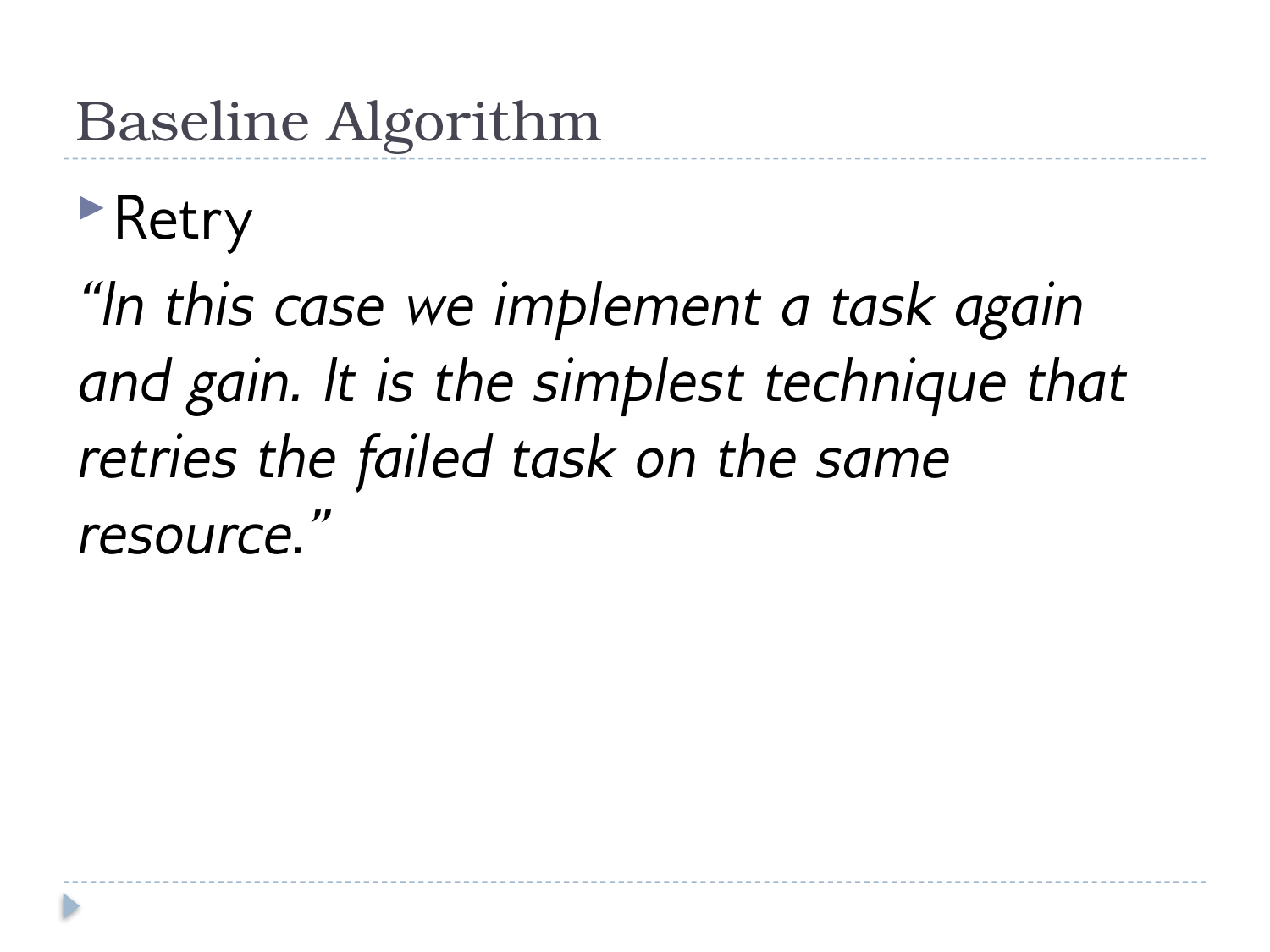

# Baseline Algorithm
Retry
“In this case we implement a task again and gain. It is the simplest technique that retries the failed task on the same resource.”